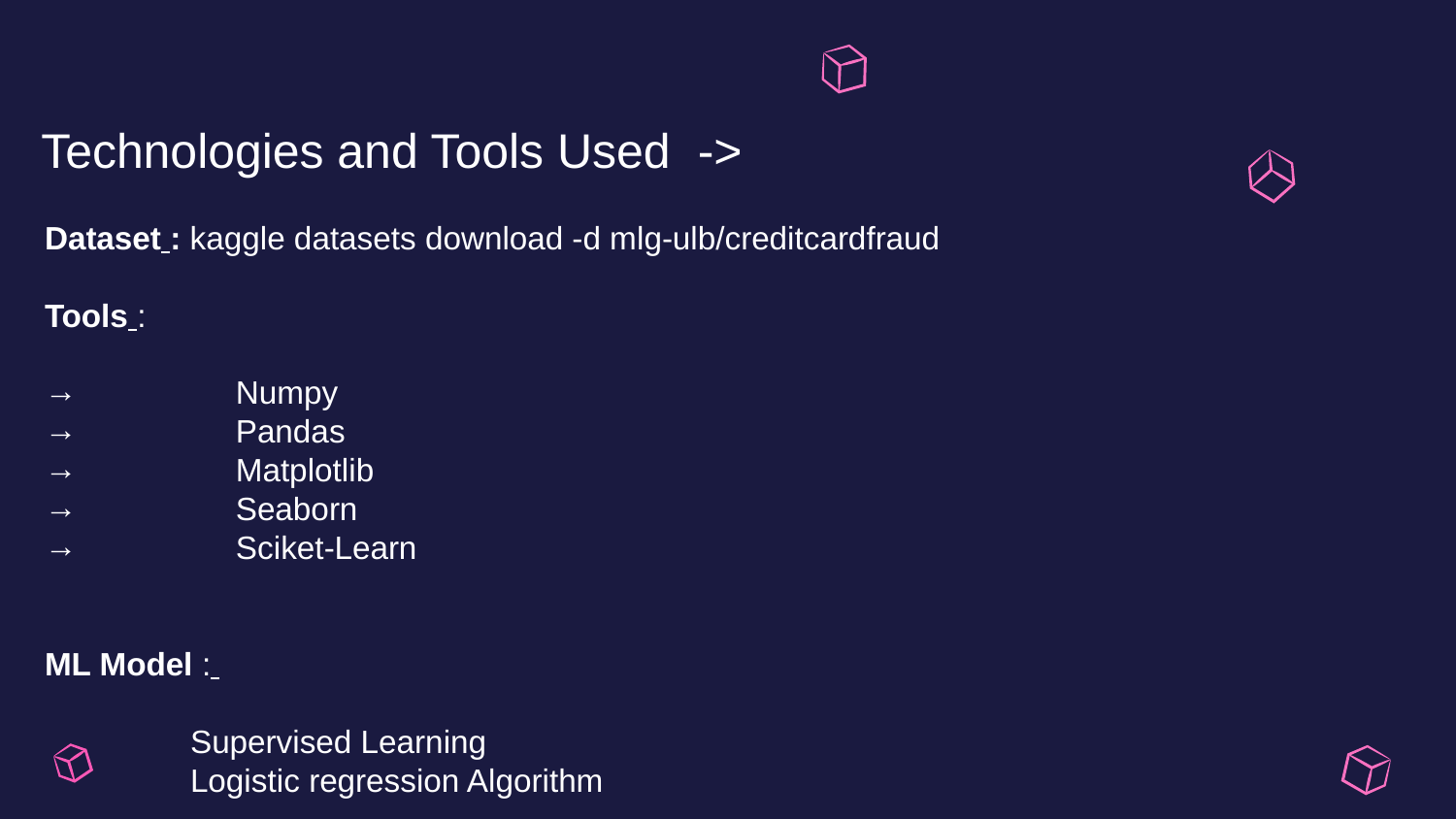

Technologies and Tools Used  ->

Dataset : kaggle datasets download -d mlg-ulb/creditcardfraud

Tools :

	Numpy
	Pandas
	Matplotlib
	Seaborn
	Sciket-Learn

ML Model :

	Supervised Learning
	Logistic regression Algorithm